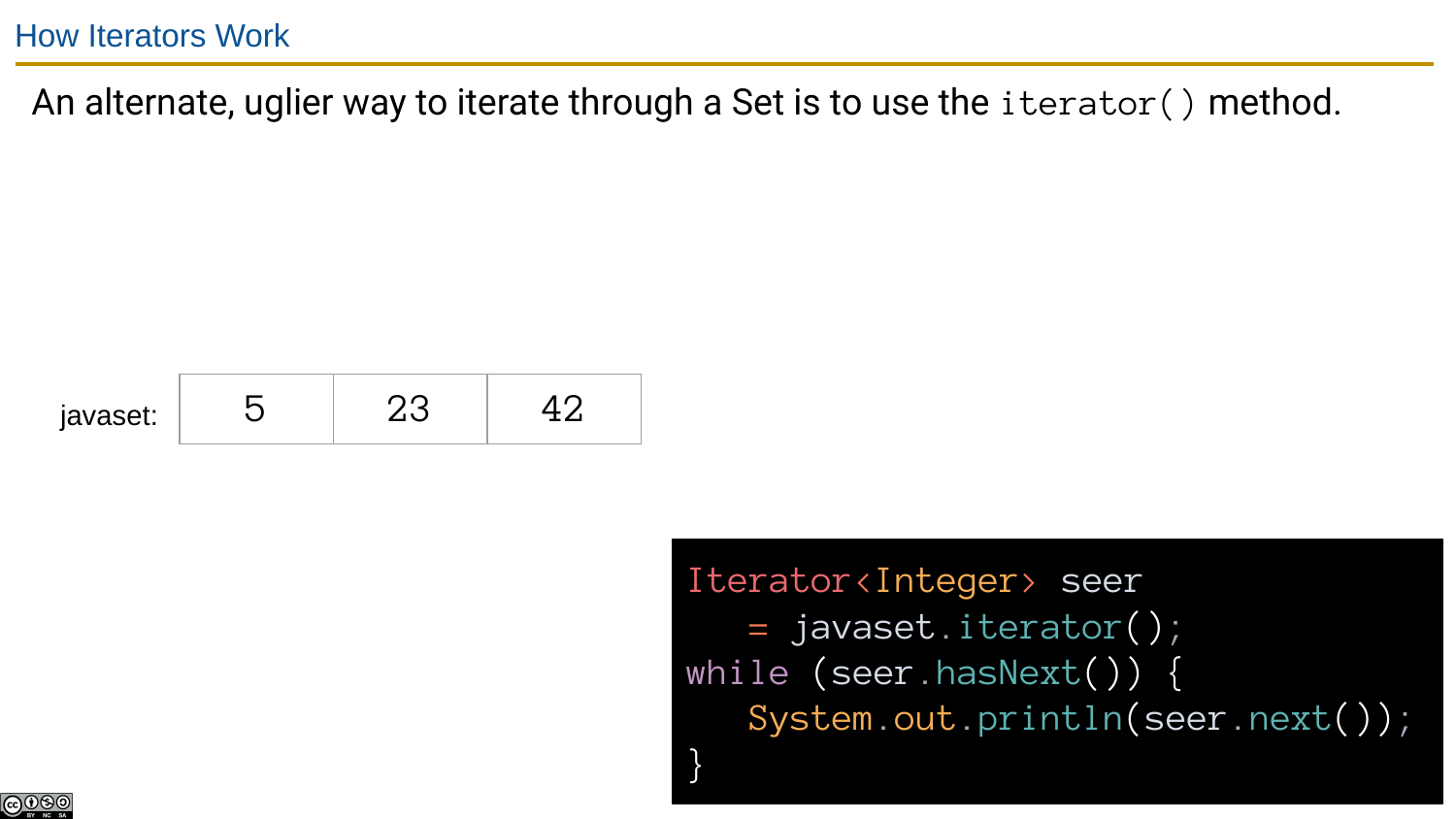

# How Iterators Work
An alternate, uglier way to iterate through a Set is to use the iterator() method.

| 5 | 23 | 42 |
| --- | --- | --- |
javaset:
Iterator<Integer> seer
   = javaset.iterator();
while (seer.hasNext()) {
   System.out.println(seer.next());
}